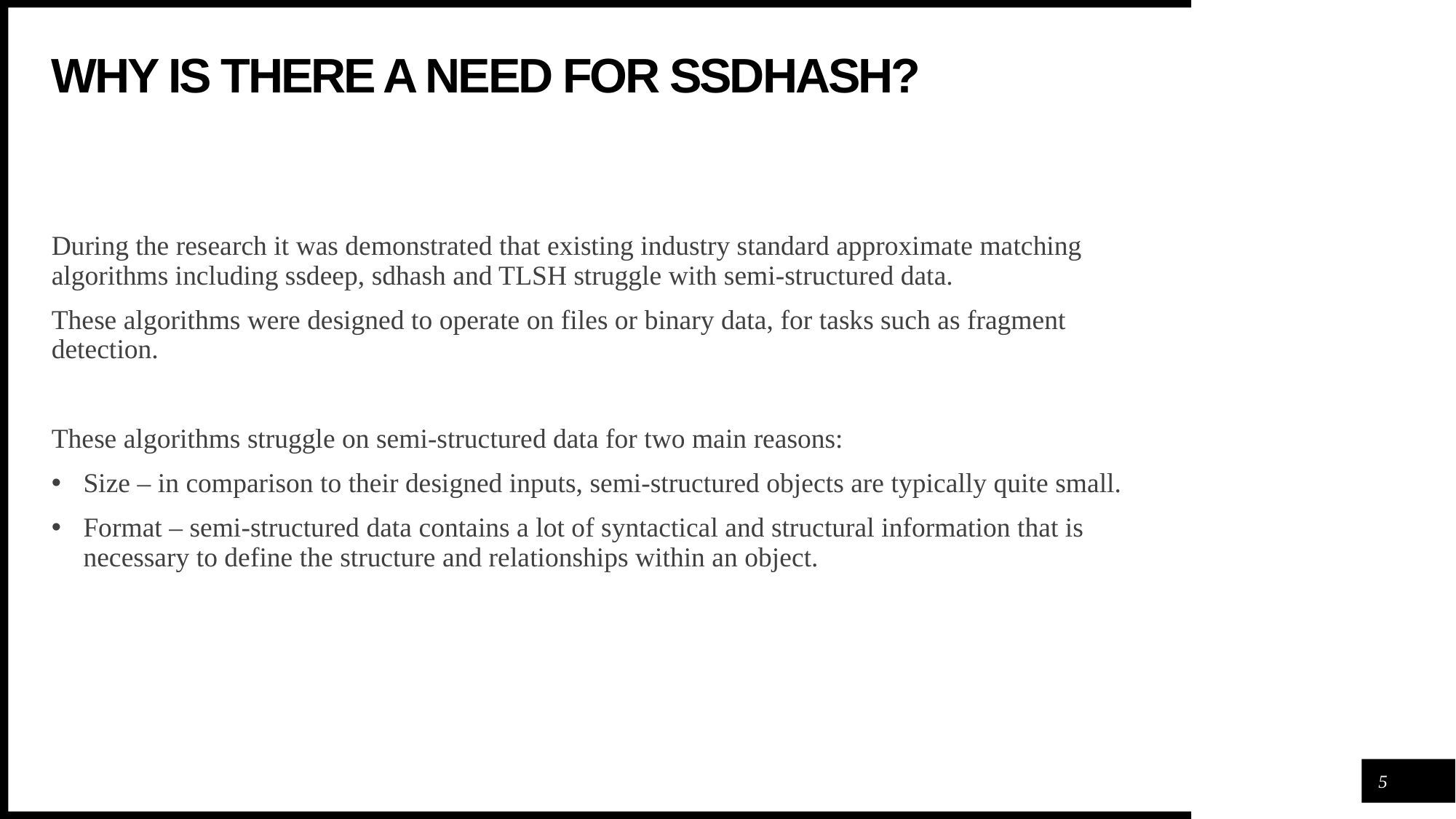

# Why is there a need for SSDHash?
During the research it was demonstrated that existing industry standard approximate matching algorithms including ssdeep, sdhash and TLSH struggle with semi-structured data.
These algorithms were designed to operate on files or binary data, for tasks such as fragment detection.

These algorithms struggle on semi-structured data for two main reasons:
Size – in comparison to their designed inputs, semi-structured objects are typically quite small.
Format – semi-structured data contains a lot of syntactical and structural information that is necessary to define the structure and relationships within an object.

5